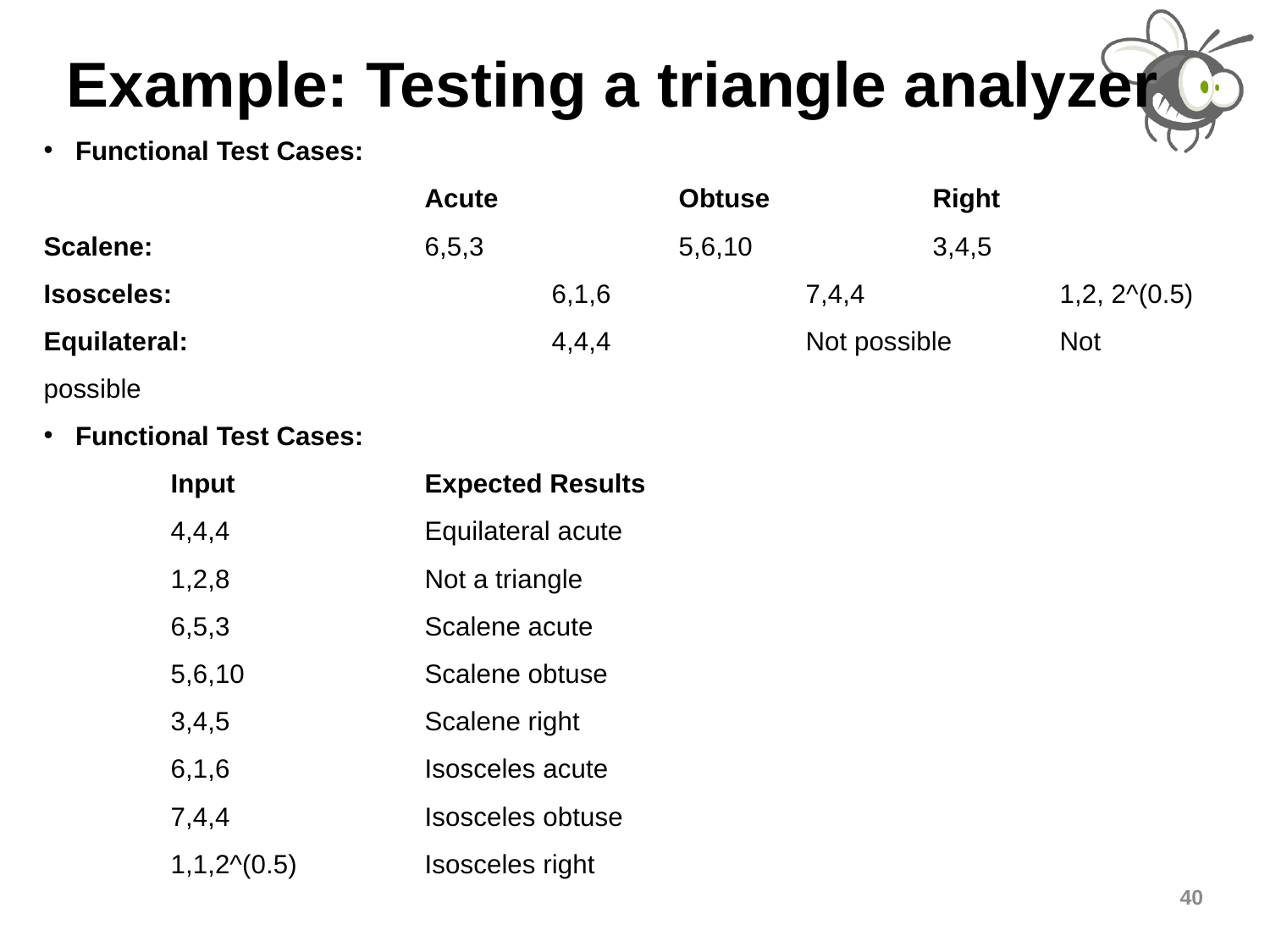

# Example: Testing a triangle analyzer
Functional Test Cases:
			Acute		Obtuse		Right
Scalene:			6,5,3		5,6,10		3,4,5
Isosceles:			6,1,6		7,4,4		1,2, 2^(0.5)
Equilateral:			4,4,4		Not possible	Not possible
Functional Test Cases:
	Input		Expected Results
	4,4,4		Equilateral acute
	1,2,8		Not a triangle
	6,5,3		Scalene acute
	5,6,10		Scalene obtuse
	3,4,5		Scalene right
	6,1,6		Isosceles acute
	7,4,4		Isosceles obtuse
	1,1,2^(0.5)		Isosceles right
40